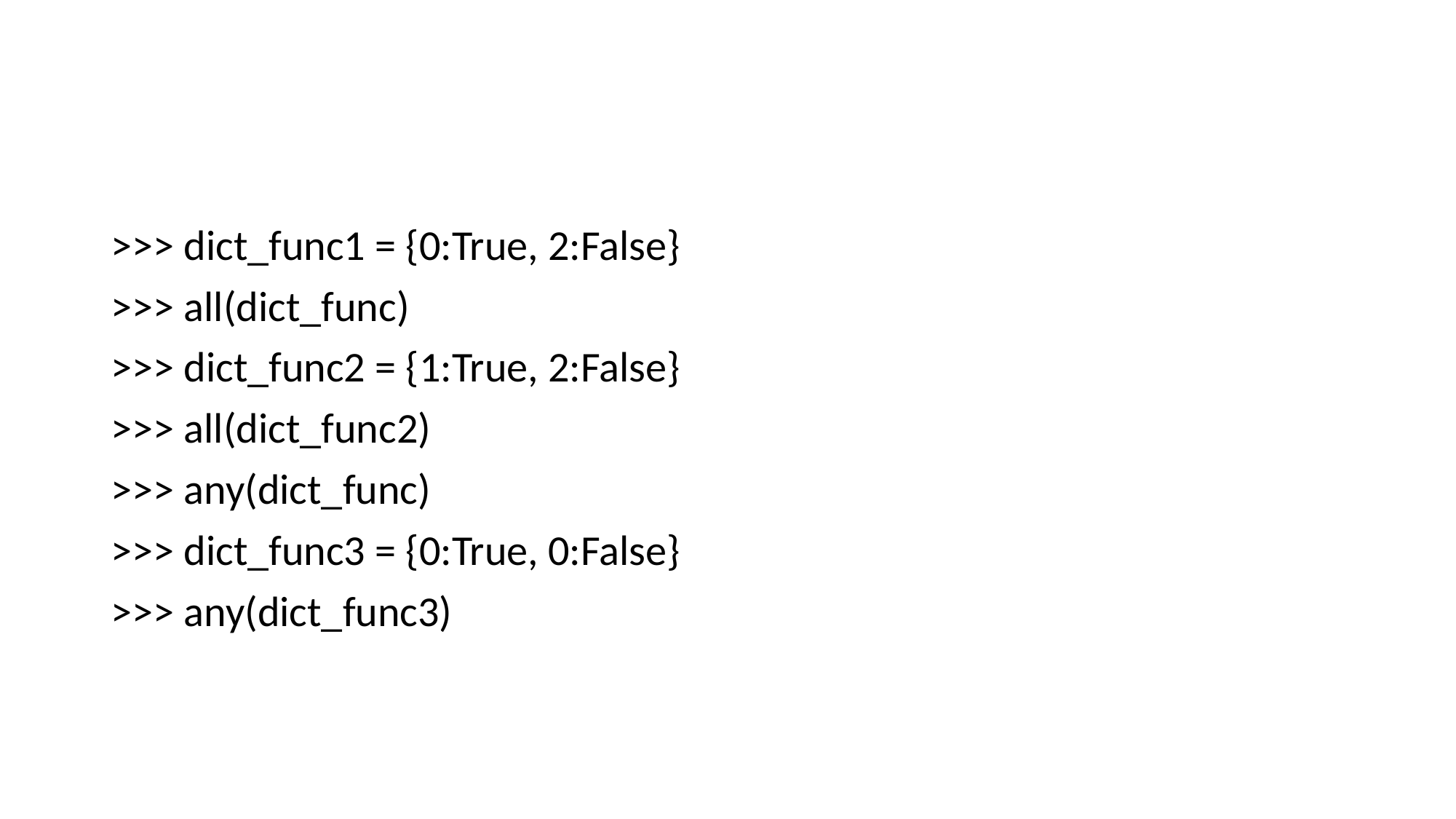

#
>>> dict_func1 = {0:True, 2:False}
>>> all(dict_func)
>>> dict_func2 = {1:True, 2:False}
>>> all(dict_func2)
>>> any(dict_func)
>>> dict_func3 = {0:True, 0:False}
>>> any(dict_func3)